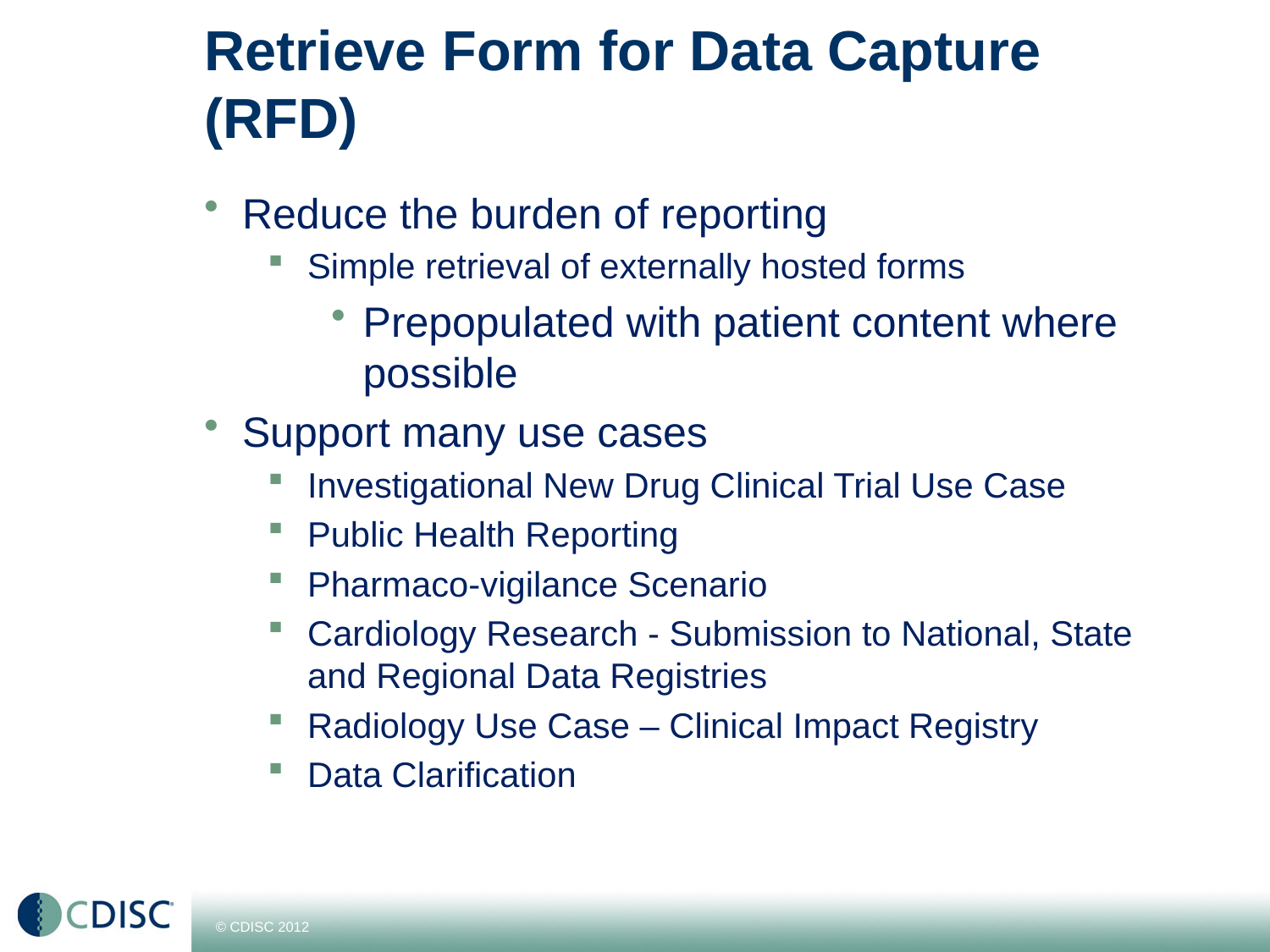

# Retrieve Form for Data Capture (RFD)
Reduce the burden of reporting
Simple retrieval of externally hosted forms
Prepopulated with patient content where possible
Support many use cases
Investigational New Drug Clinical Trial Use Case
Public Health Reporting
Pharmaco-vigilance Scenario
Cardiology Research - Submission to National, State and Regional Data Registries
Radiology Use Case – Clinical Impact Registry
Data Clarification